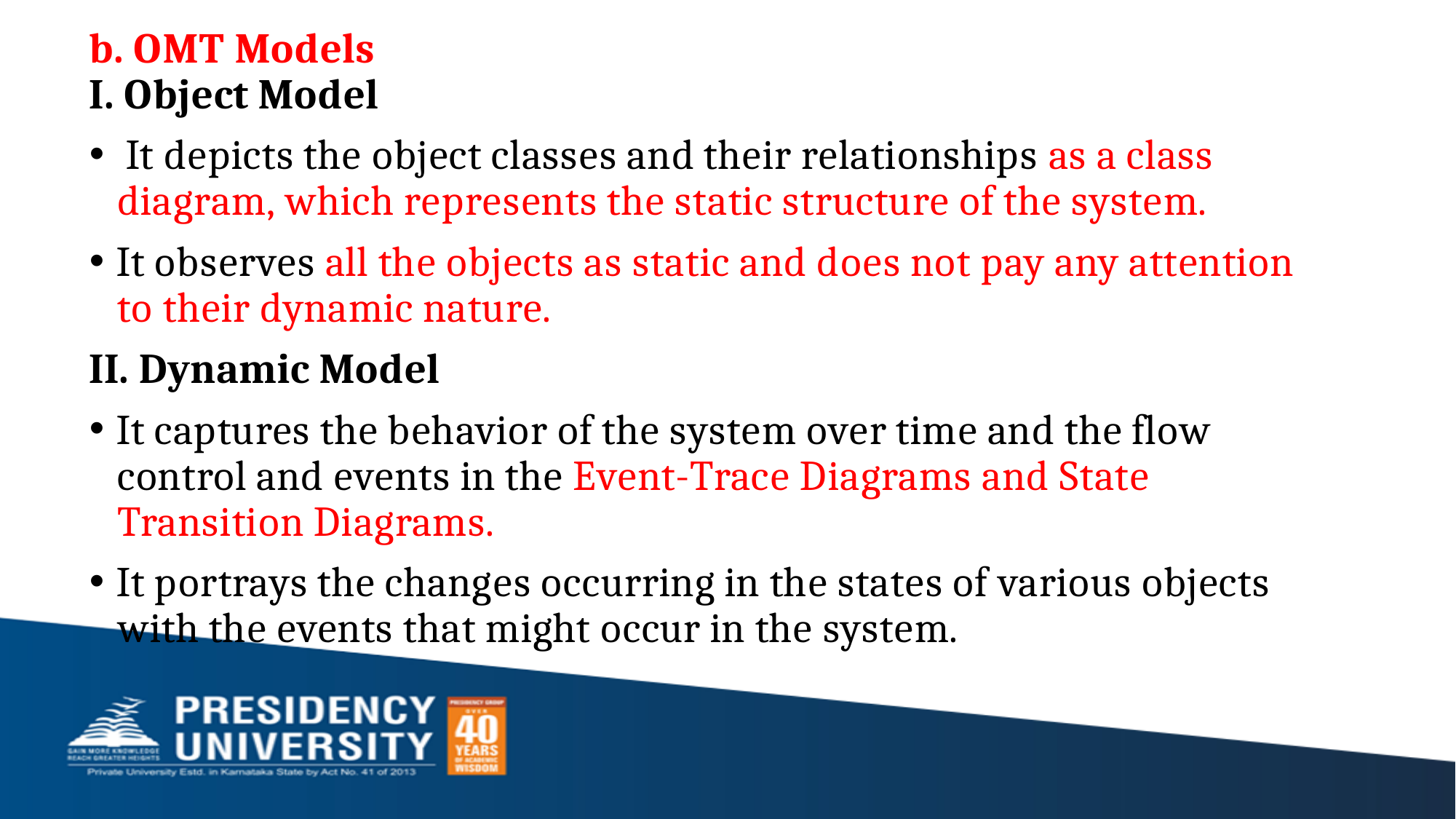

b. OMT Models
I. Object Model
 It depicts the object classes and their relationships as a class diagram, which represents the static structure of the system.
It observes all the objects as static and does not pay any attention to their dynamic nature.
II. Dynamic Model
It captures the behavior of the system over time and the flow control and events in the Event-Trace Diagrams and State Transition Diagrams.
It portrays the changes occurring in the states of various objects with the events that might occur in the system.